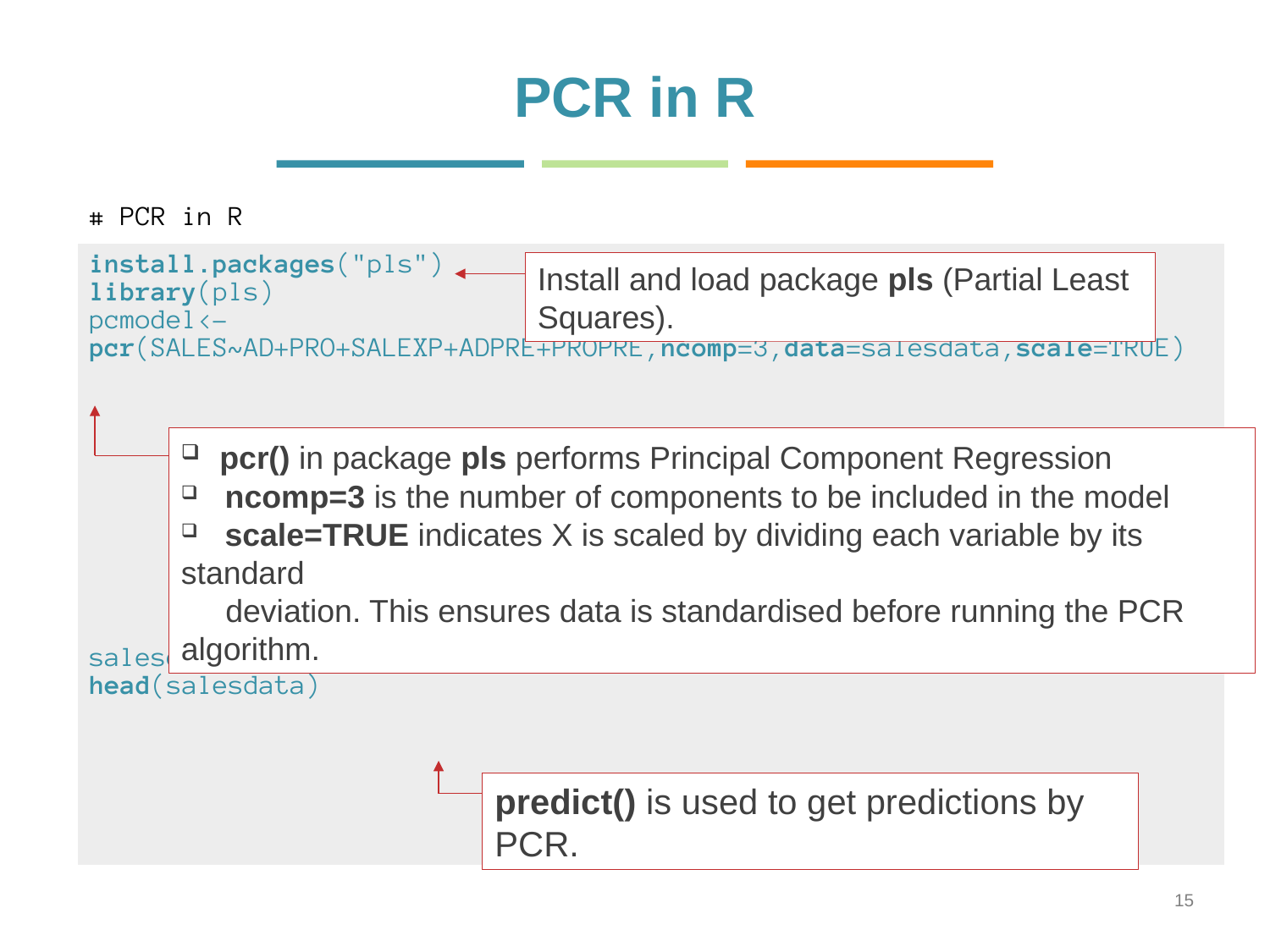

# PCR in R

# PCR in R
| install.packages("pls") library(pls) pcmodel<-pcr(SALES~AD+PRO+SALEXP+ADPRE+PROPRE,ncomp=3,data=salesdata,scale=TRUE) salesdata$pred\_pcr<-predict(pcmodel,salesdata,ncomp=3) head(salesdata) |
| --- |
Install and load package pls (Partial Least Squares).
  pcr() in package pls performs Principal Component Regression
   ncomp=3 is the number of components to be included in the model
   scale=TRUE indicates X is scaled by dividing each variable by its standard
     deviation. This ensures data is standardised before running the PCR algorithm.
predict() is used to get predictions by PCR.
15